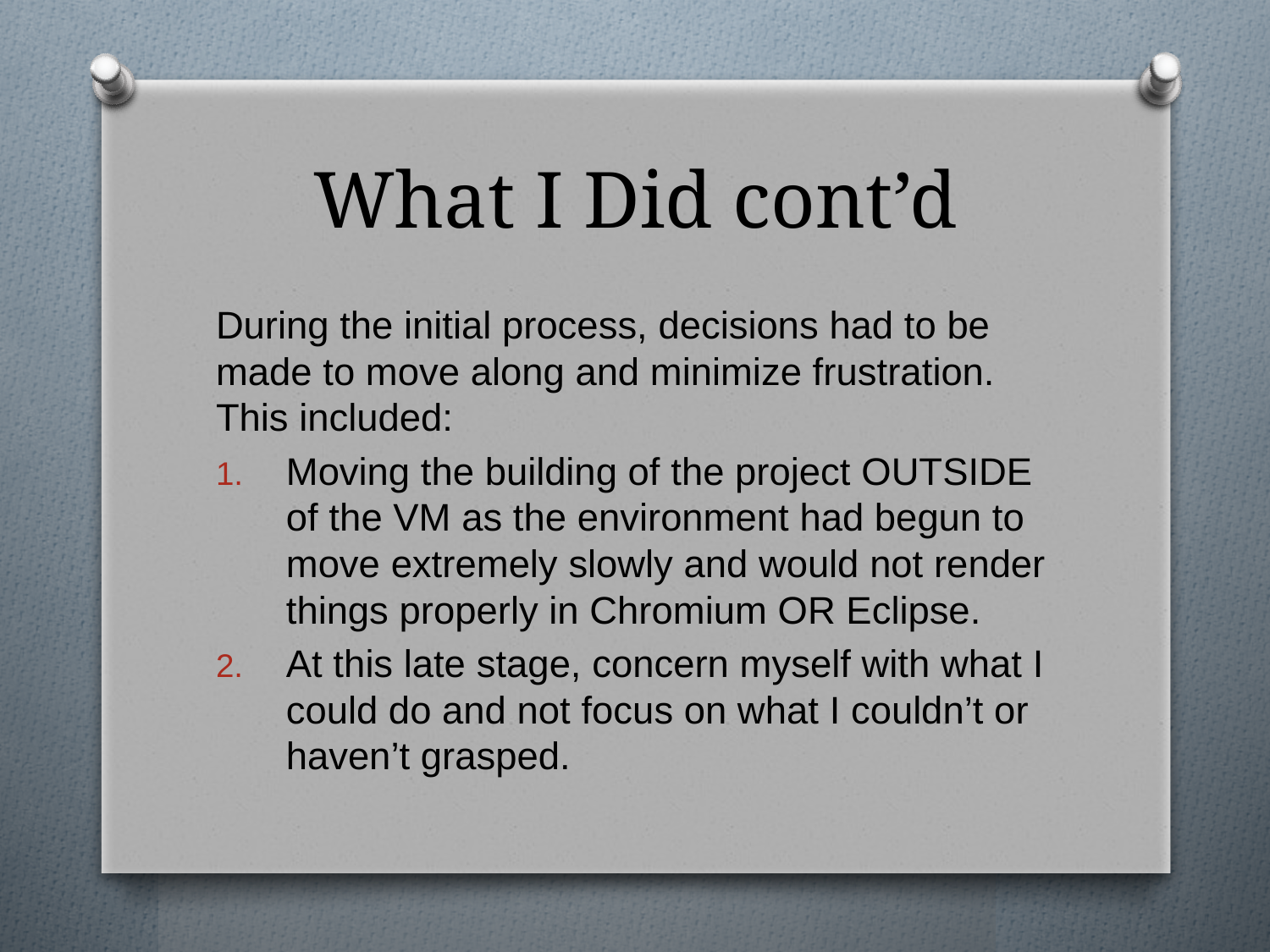

# What I Did cont’d
During the initial process, decisions had to be made to move along and minimize frustration.  This included:
Moving the building of the project OUTSIDE of the VM as the environment had begun to move extremely slowly and would not render things properly in Chromium OR Eclipse.
At this late stage, concern myself with what I could do and not focus on what I couldn’t or haven’t grasped.